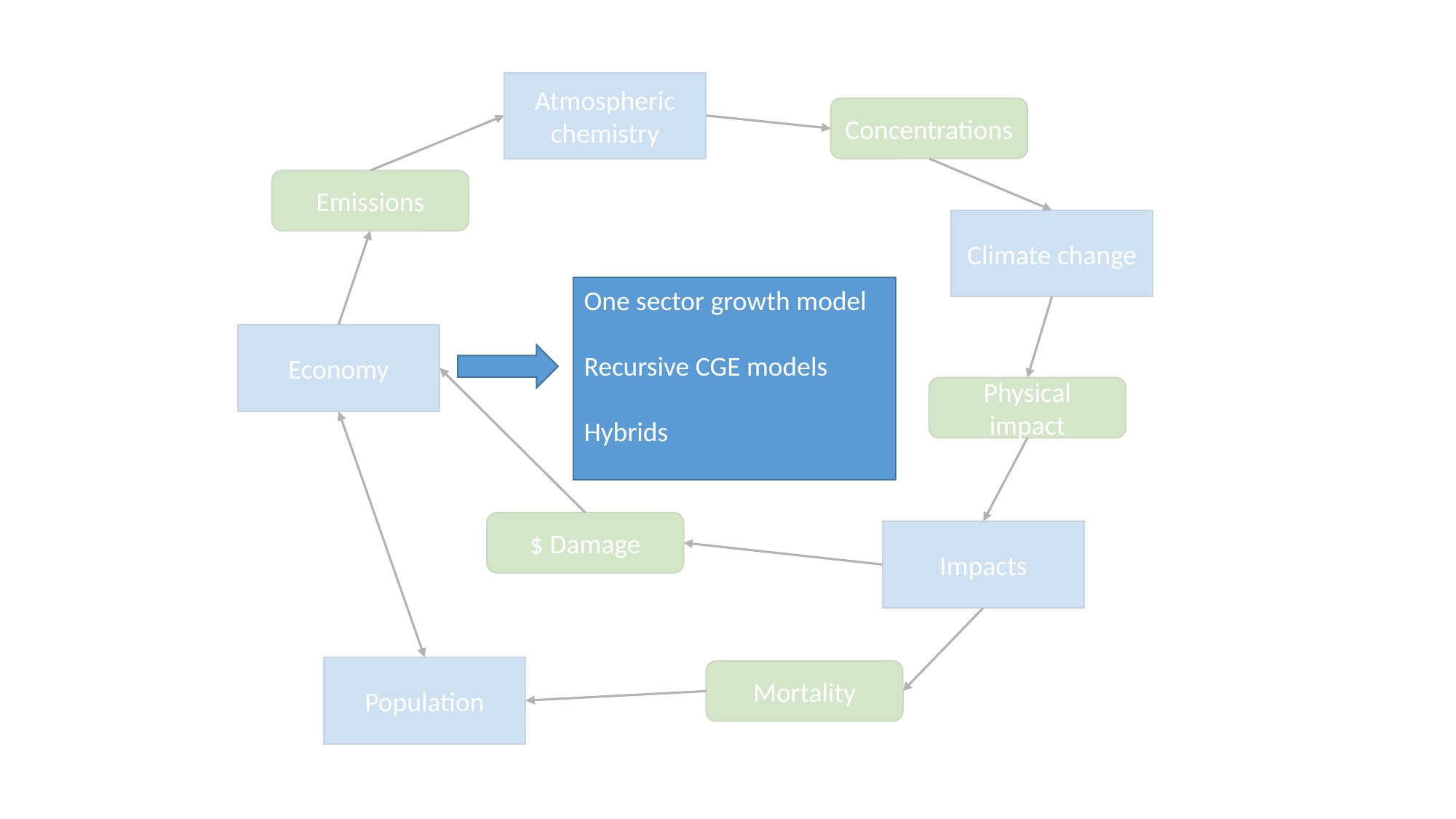

Atmospheric chemistry
Concentrations
Emissions
Climate change
One sector growth model

Recursive CGE models

Hybrids
Economy

Physical impact
$ Damage
Impacts
Population
Mortality